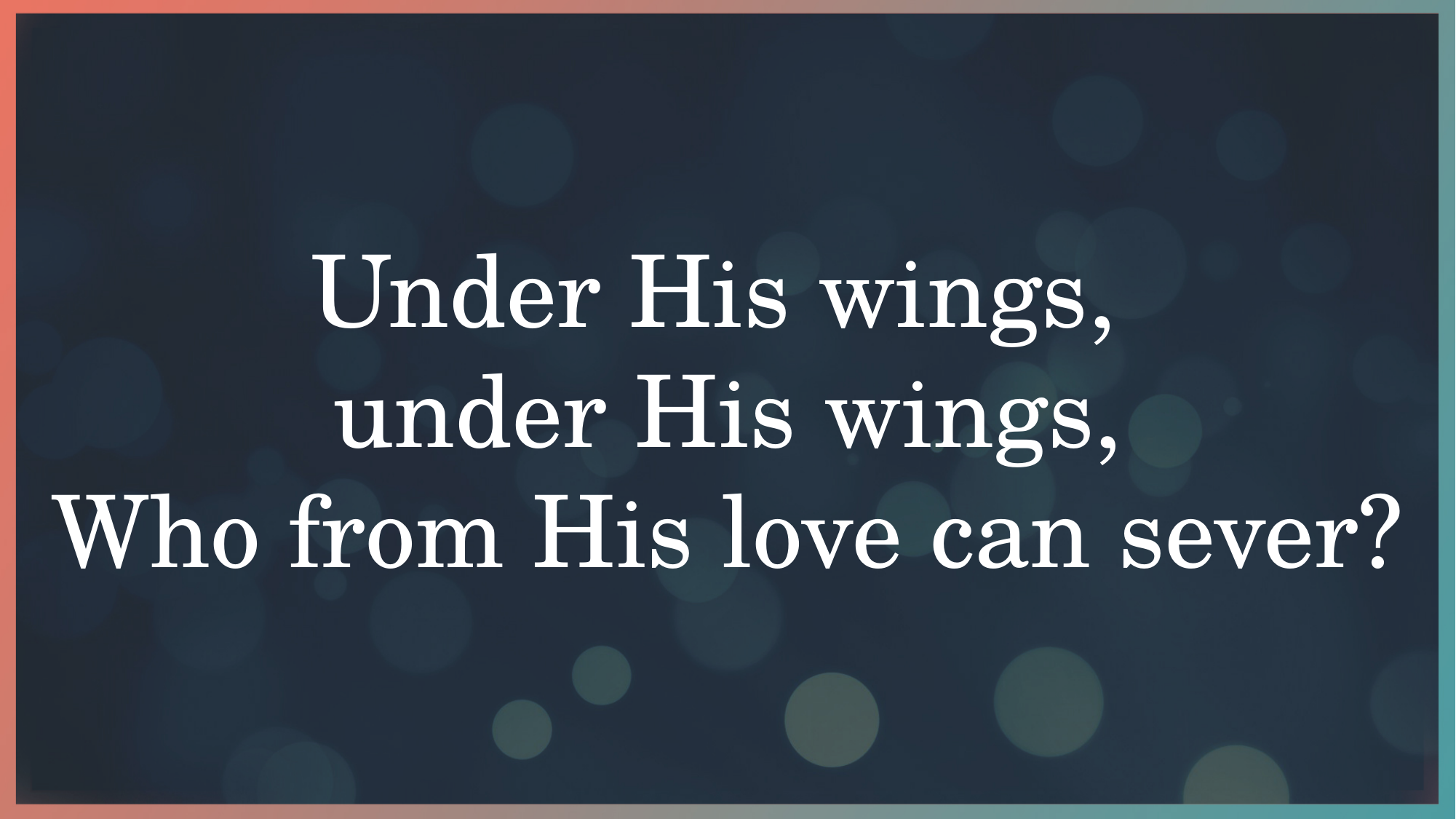

Under His wings,
under His wings,
Who from His love can sever?